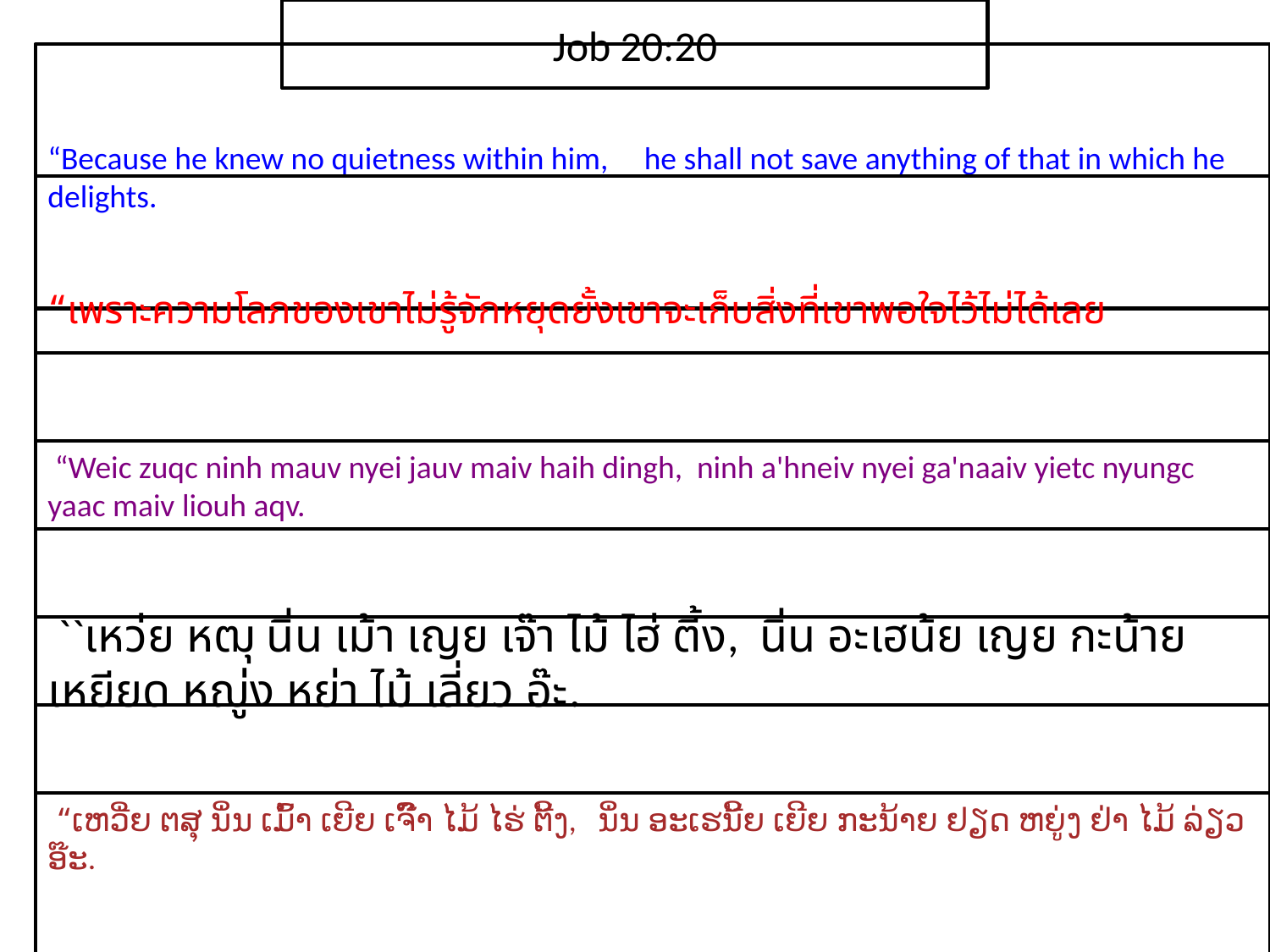

Job 20:20
“Because he knew no quietness within him,     he shall not save anything of that in which he delights.
“เพราะ​ความ​โลภ​ของ​เขา​ไม่​รู้จัก​หยุดยั้งเขา​จะ​เ​ก็​บ​สิ่ง​ที่​เขา​พอใจ​ไว้​ไม่ได้​เลย
 “Weic zuqc ninh mauv nyei jauv maiv haih dingh,  ninh a'hneiv nyei ga'naaiv yietc nyungc yaac maiv liouh aqv.
 ``เหว่ย หฒุ นิ่น เม้า เญย เจ๊า ไม้ ไฮ่ ตี้ง,  นิ่น อะเฮน้ย เญย กะน้าย เหยียด หญู่ง หย่า ไม้ เลี่ยว อ๊ะ.
 “ເຫວີ່ຍ ຕສຸ ນິ່ນ ເມົ້າ ເຍີຍ ເຈົ໊າ ໄມ້ ໄຮ່ ຕີ້ງ,   ນິ່ນ ອະເຮນີ້ຍ ເຍີຍ ກະນ້າຍ ຢຽດ ຫຍູ່ງ ຢ່າ ໄມ້ ລ່ຽວ ອ໊ະ.